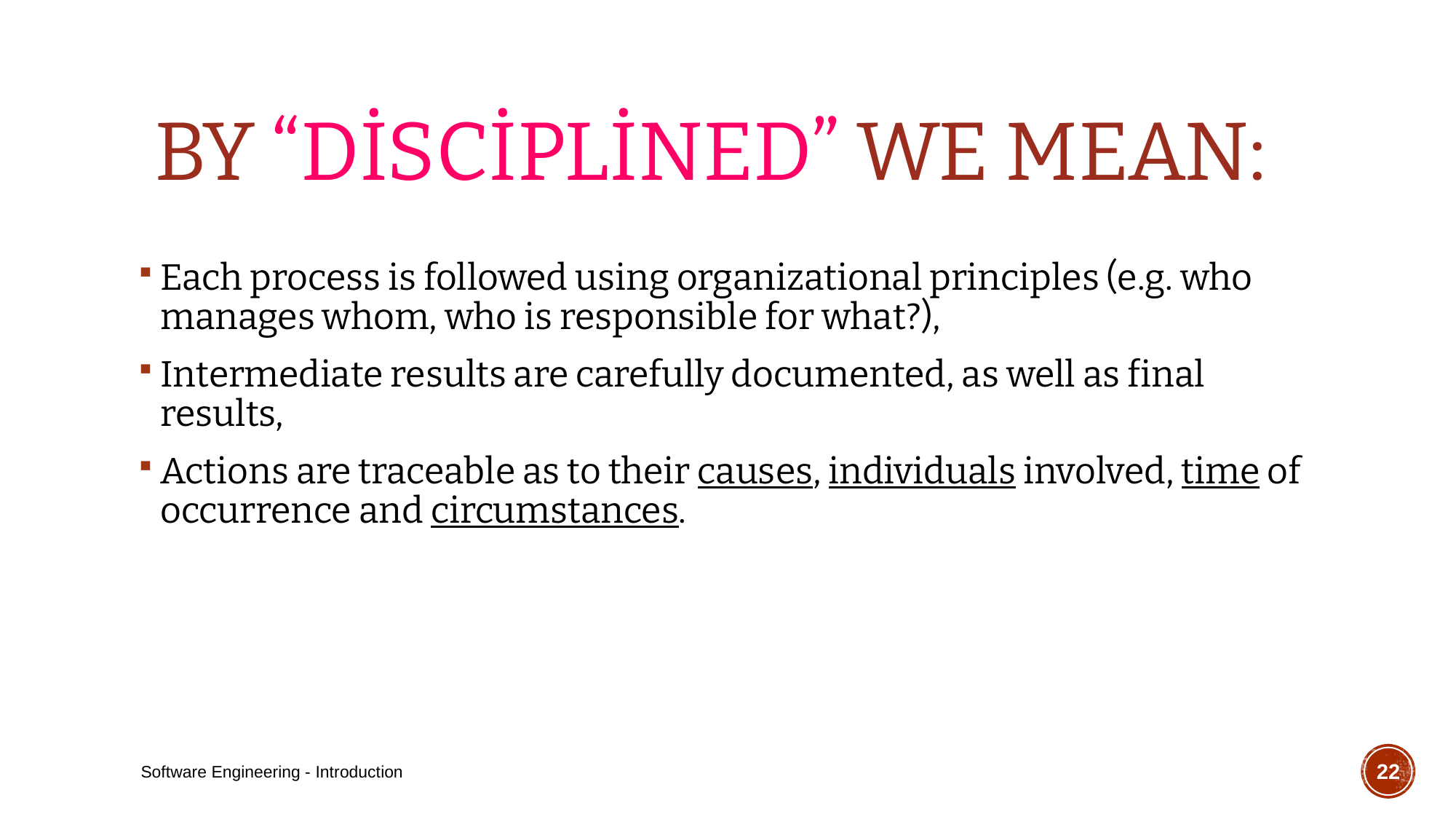

# By “disciplined” we mean:
Each process is followed using organizational principles (e.g. who manages whom, who is responsible for what?),
Intermediate results are carefully documented, as well as final results,
Actions are traceable as to their causes, individuals involved, time of occurrence and circumstances.
Software Engineering - Introduction
22